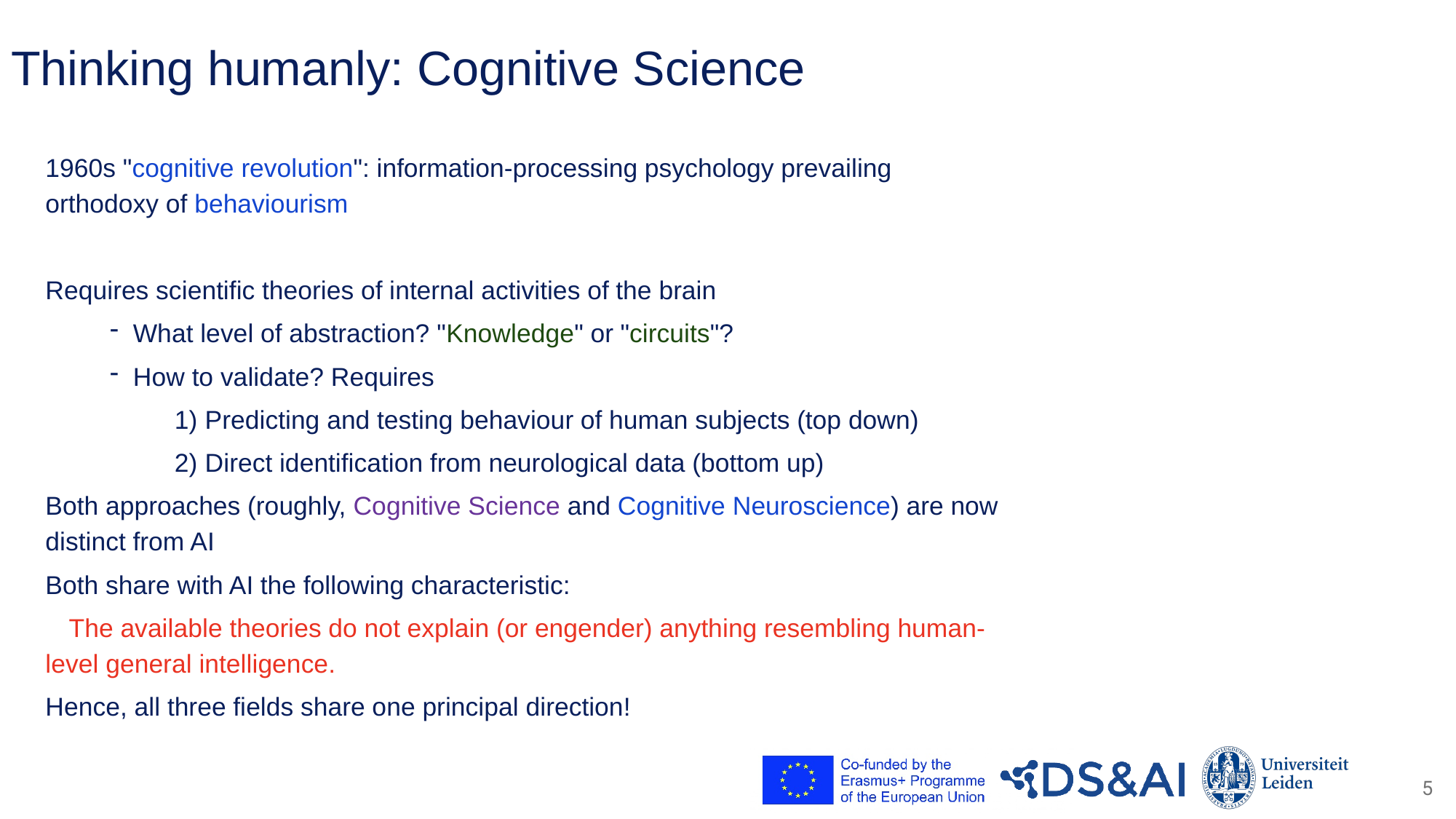

# Thinking humanly: Cognitive Science
1960s "cognitive revolution": information-processing psychology prevailing orthodoxy of behaviourism

Requires scientific theories of internal activities of the brain
What level of abstraction? "Knowledge" or "circuits"?
How to validate? Requires
Predicting and testing behaviour of human subjects (top down)
Direct identification from neurological data (bottom up)
Both approaches (roughly, Cognitive Science and Cognitive Neuroscience) are now distinct from AI
Both share with AI the following characteristic:
The available theories do not explain (or engender) anything resembling human-level general intelligence.
Hence, all three fields share one principal direction!
5